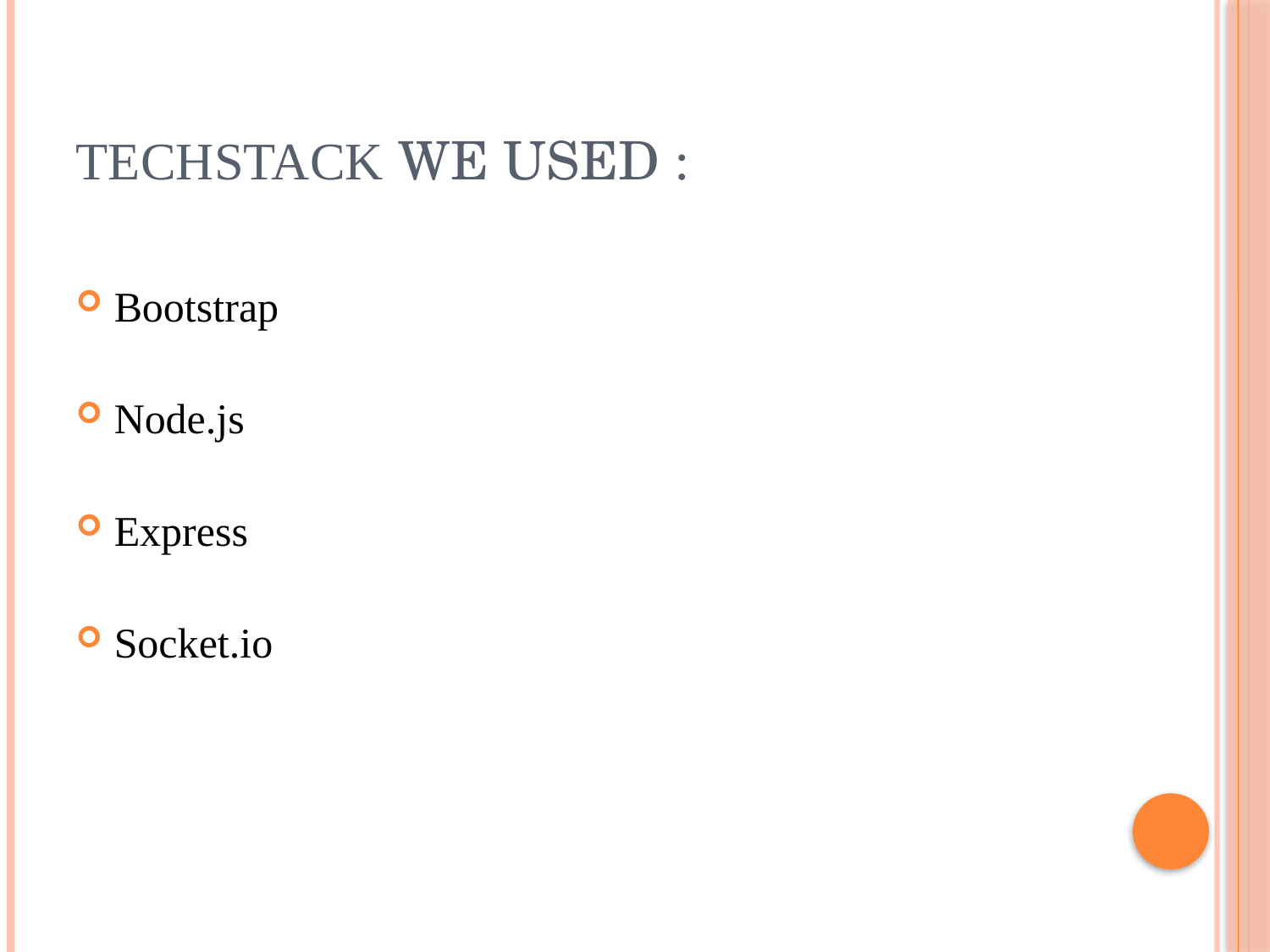

# Techstack We Used :
Bootstrap
Node.js
Express
Socket.io